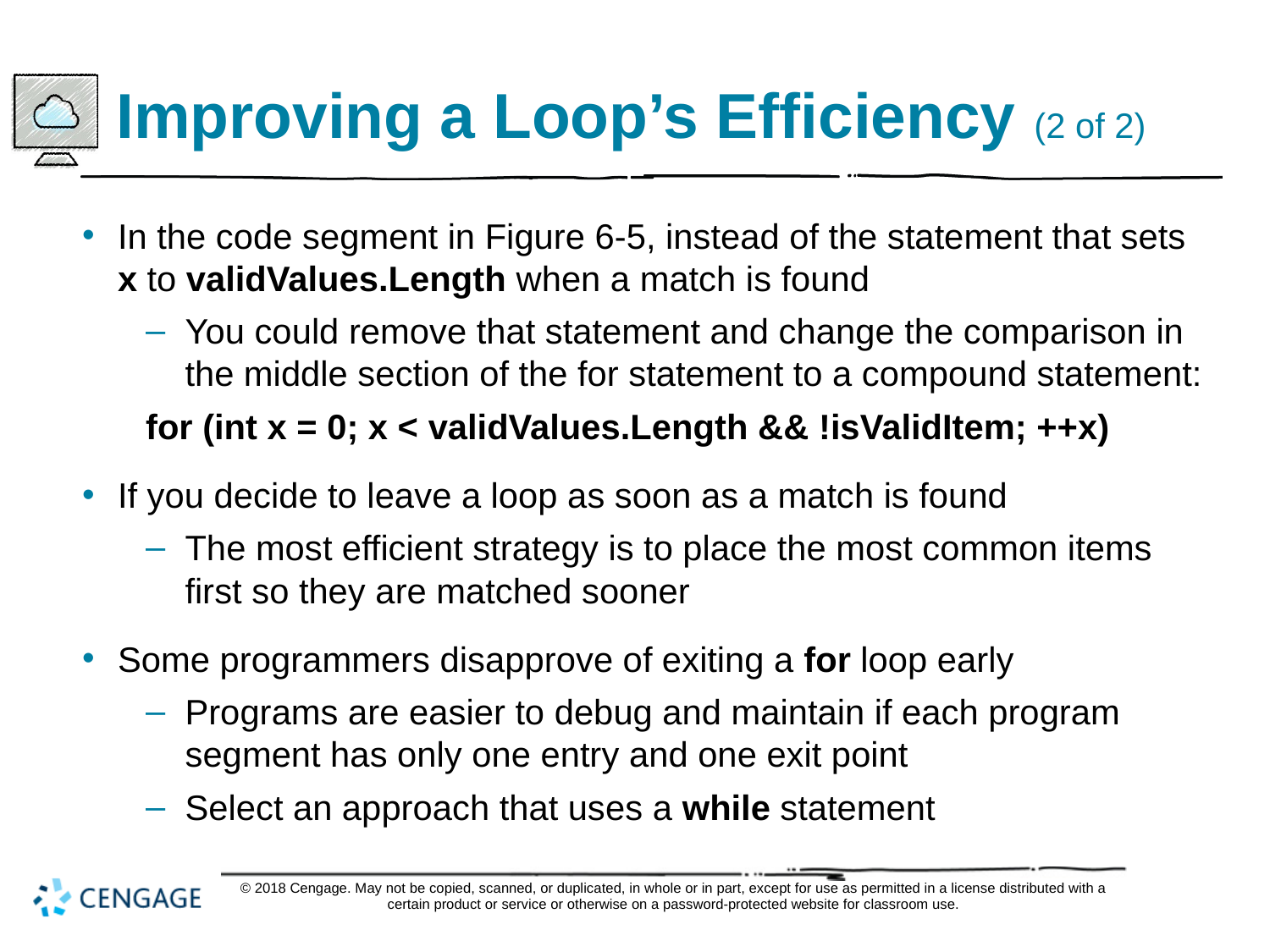

# Improving a Loop’s Efficiency (2 of 2)
In the code segment in Figure 6-5, instead of the statement that sets x to validValues.Length when a match is found
You could remove that statement and change the comparison in the middle section of the for statement to a compound statement:
for (int x = 0; x < validValues.Length && !isValidItem; ++x)
If you decide to leave a loop as soon as a match is found
The most efficient strategy is to place the most common items first so they are matched sooner
Some programmers disapprove of exiting a for loop early
Programs are easier to debug and maintain if each program segment has only one entry and one exit point
Select an approach that uses a while statement
© 2018 Cengage. May not be copied, scanned, or duplicated, in whole or in part, except for use as permitted in a license distributed with a certain product or service or otherwise on a password-protected website for classroom use.